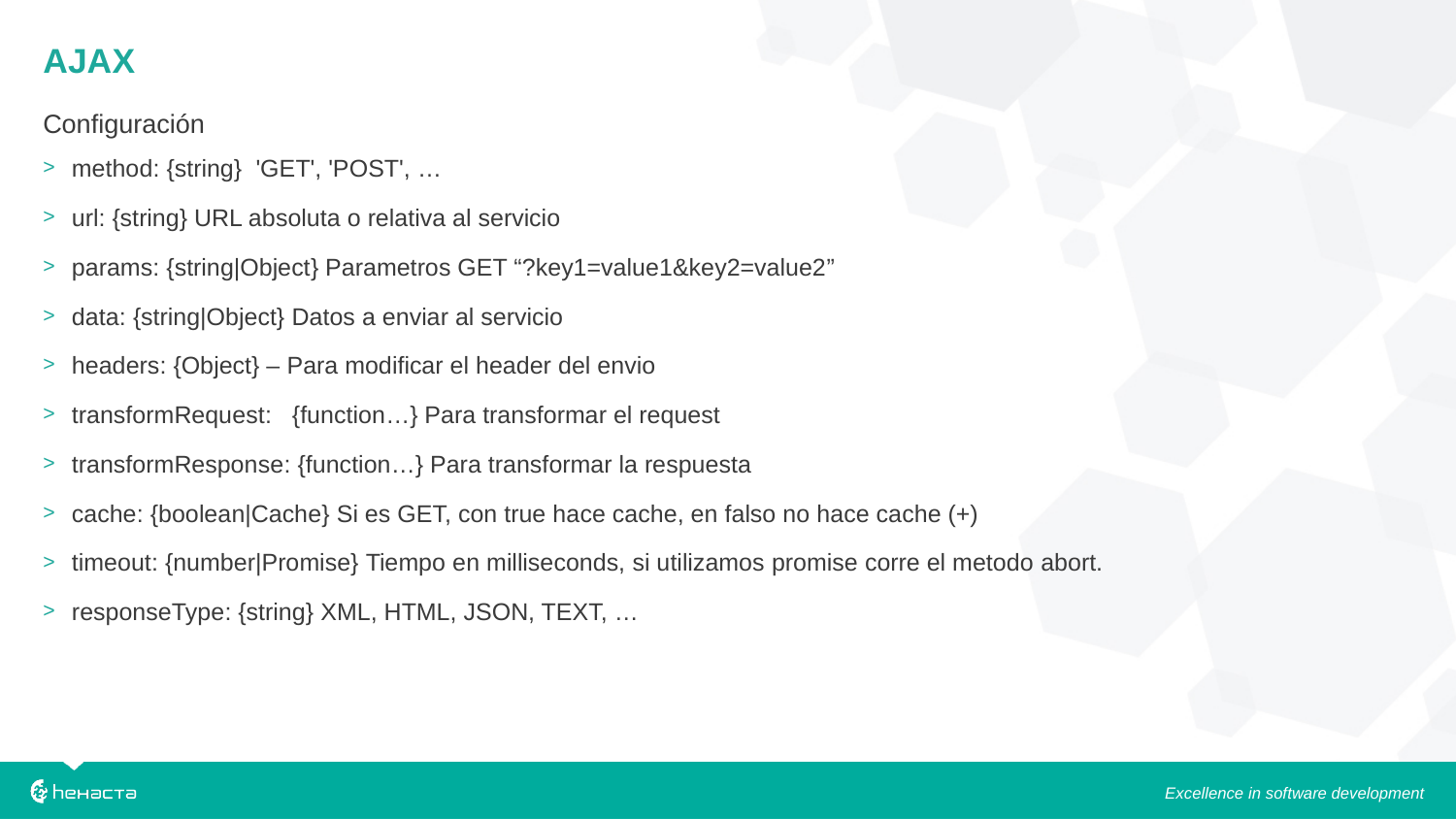

AJAX
Configuración
method: {string}  'GET', 'POST', …
url: {string} URL absoluta o relativa al servicio
params: {string|Object} Parametros GET “?key1=value1&key2=value2”
data: {string|Object} Datos a enviar al servicio
headers: {Object} – Para modificar el header del envio
transformRequest:   {function…} Para transformar el request
transformResponse: {function…} Para transformar la respuesta
cache: {boolean|Cache} Si es GET, con true hace cache, en falso no hace cache (+)
timeout: {number|Promise} Tiempo en milliseconds, si utilizamos promise corre el metodo abort.
responseType: {string} XML, HTML, JSON, TEXT, …